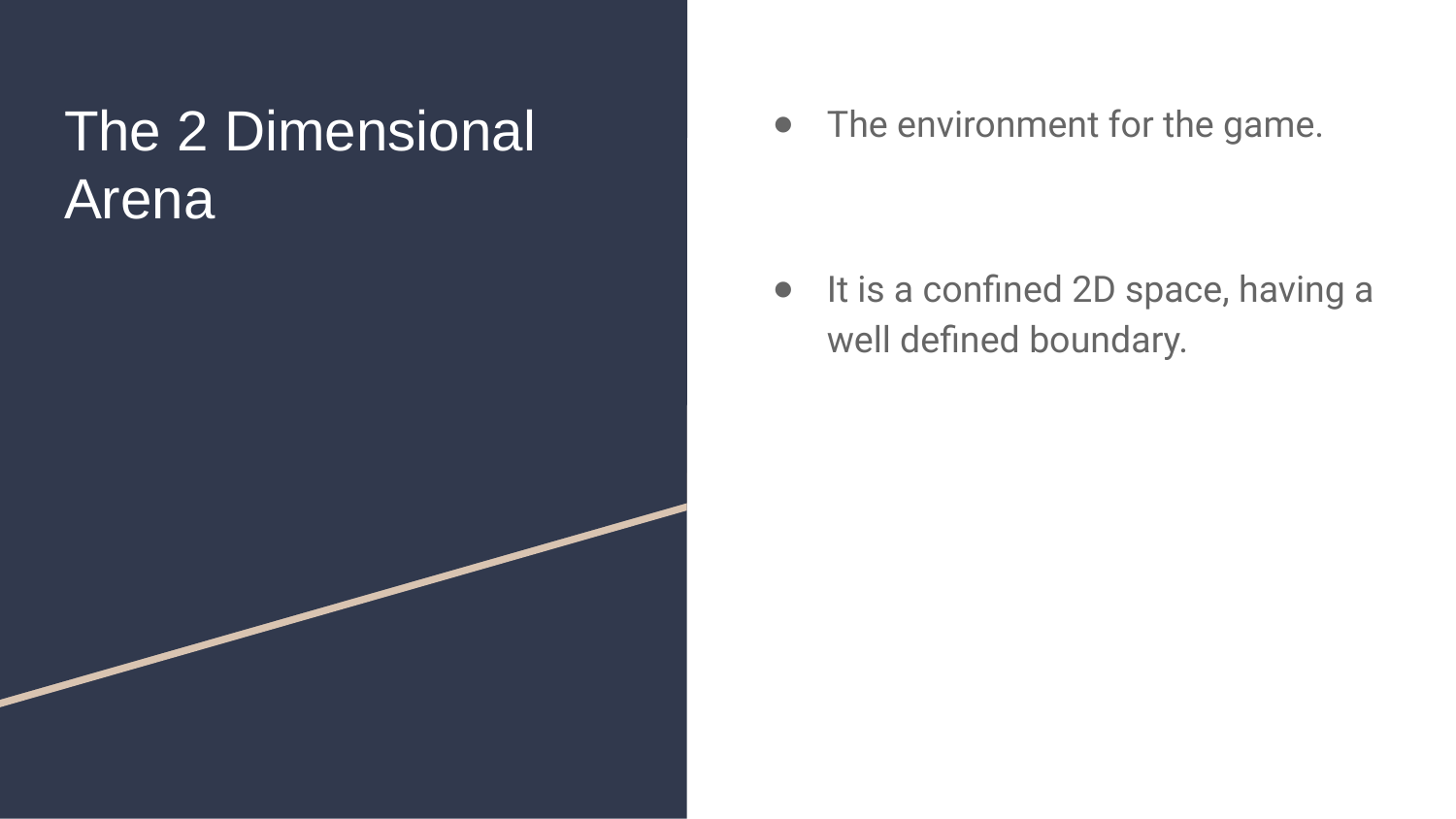

# The 2 Dimensional Arena
The environment for the game.

It is a confined 2D space, having a well defined boundary.